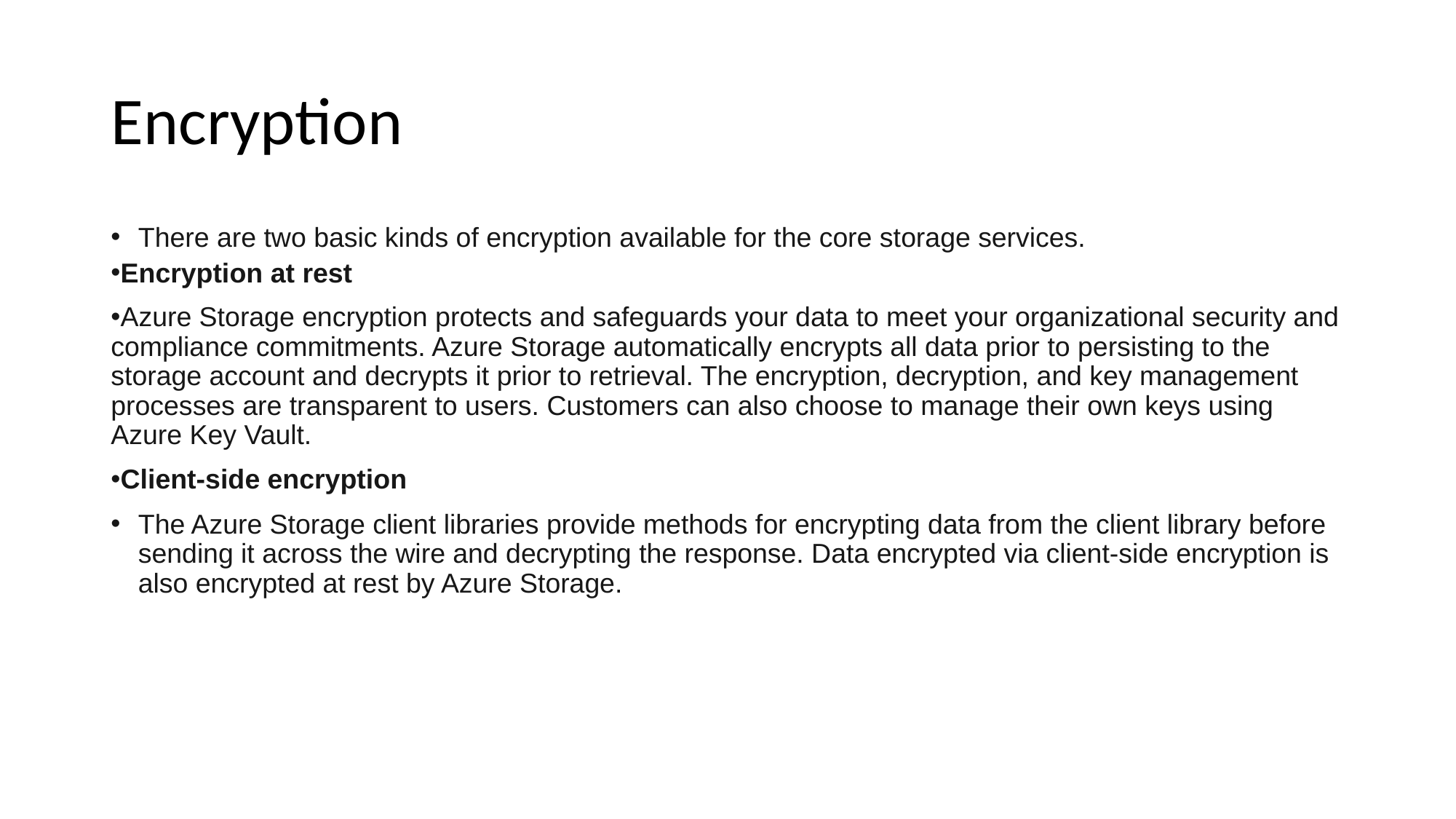

# Encryption
There are two basic kinds of encryption available for the core storage services.
Encryption at rest
Azure Storage encryption protects and safeguards your data to meet your organizational security and compliance commitments. Azure Storage automatically encrypts all data prior to persisting to the storage account and decrypts it prior to retrieval. The encryption, decryption, and key management processes are transparent to users. Customers can also choose to manage their own keys using Azure Key Vault.
Client-side encryption
The Azure Storage client libraries provide methods for encrypting data from the client library before sending it across the wire and decrypting the response. Data encrypted via client-side encryption is also encrypted at rest by Azure Storage.